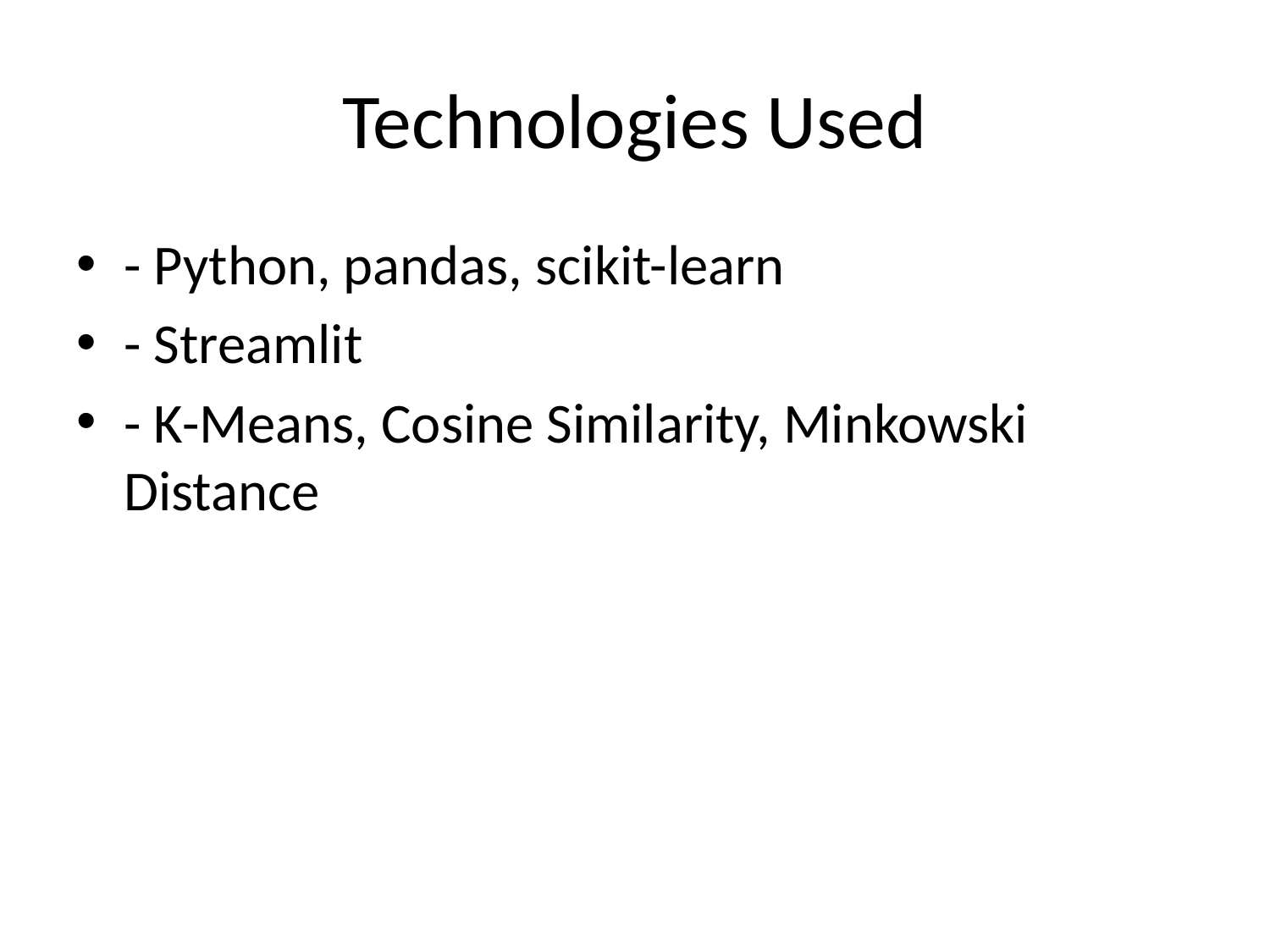

# Technologies Used
- Python, pandas, scikit-learn
- Streamlit
- K-Means, Cosine Similarity, Minkowski Distance